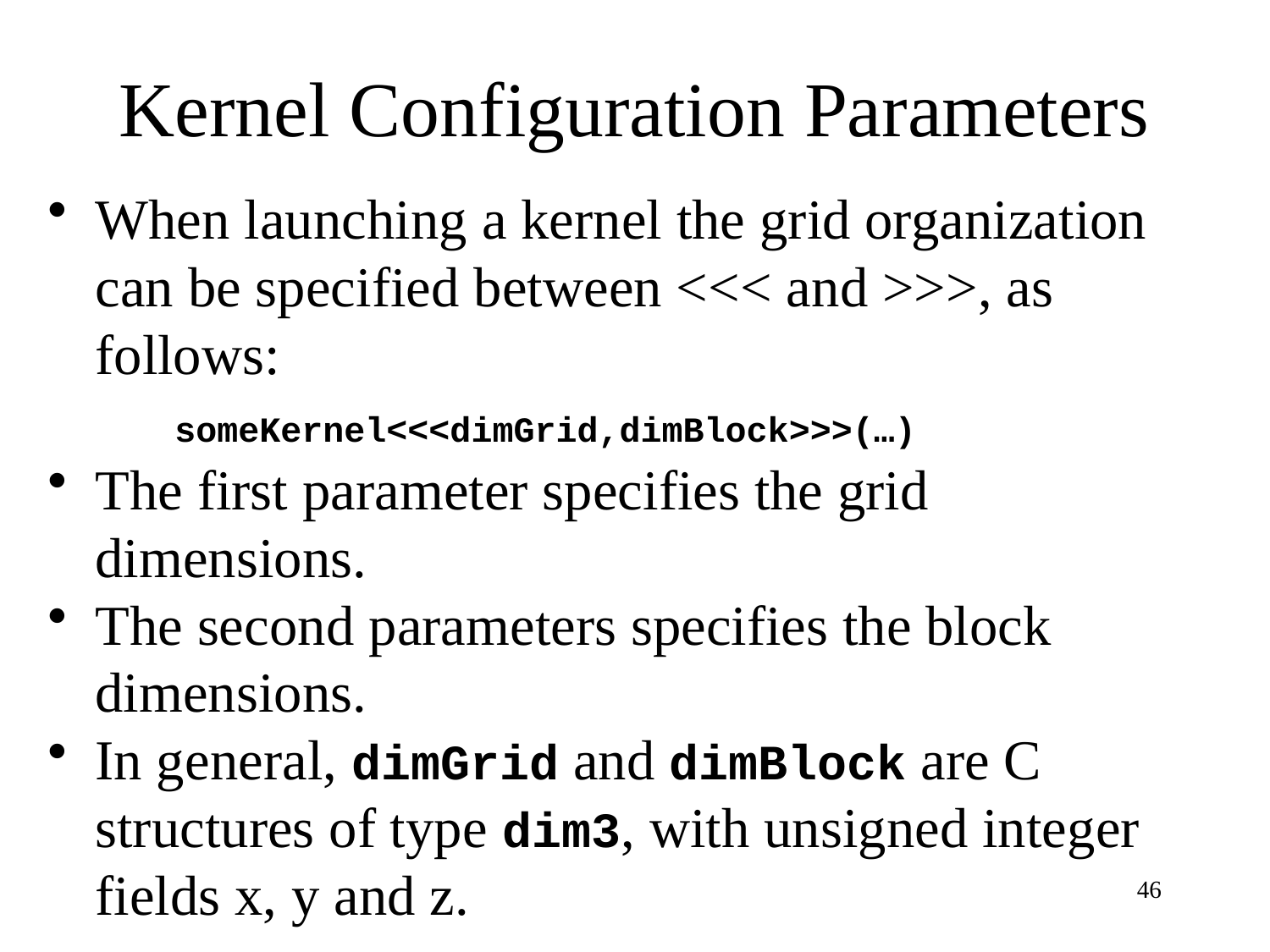

# Kernel Configuration Parameters
When launching a kernel the grid organization can be specified between <<< and >>>, as follows:
	someKernel<<<dimGrid,dimBlock>>>(…)
The first parameter specifies the grid dimensions.
The second parameters specifies the block dimensions.
In general, dimGrid and dimBlock are C structures of type dim3, with unsigned integer fields x, y and z.
46